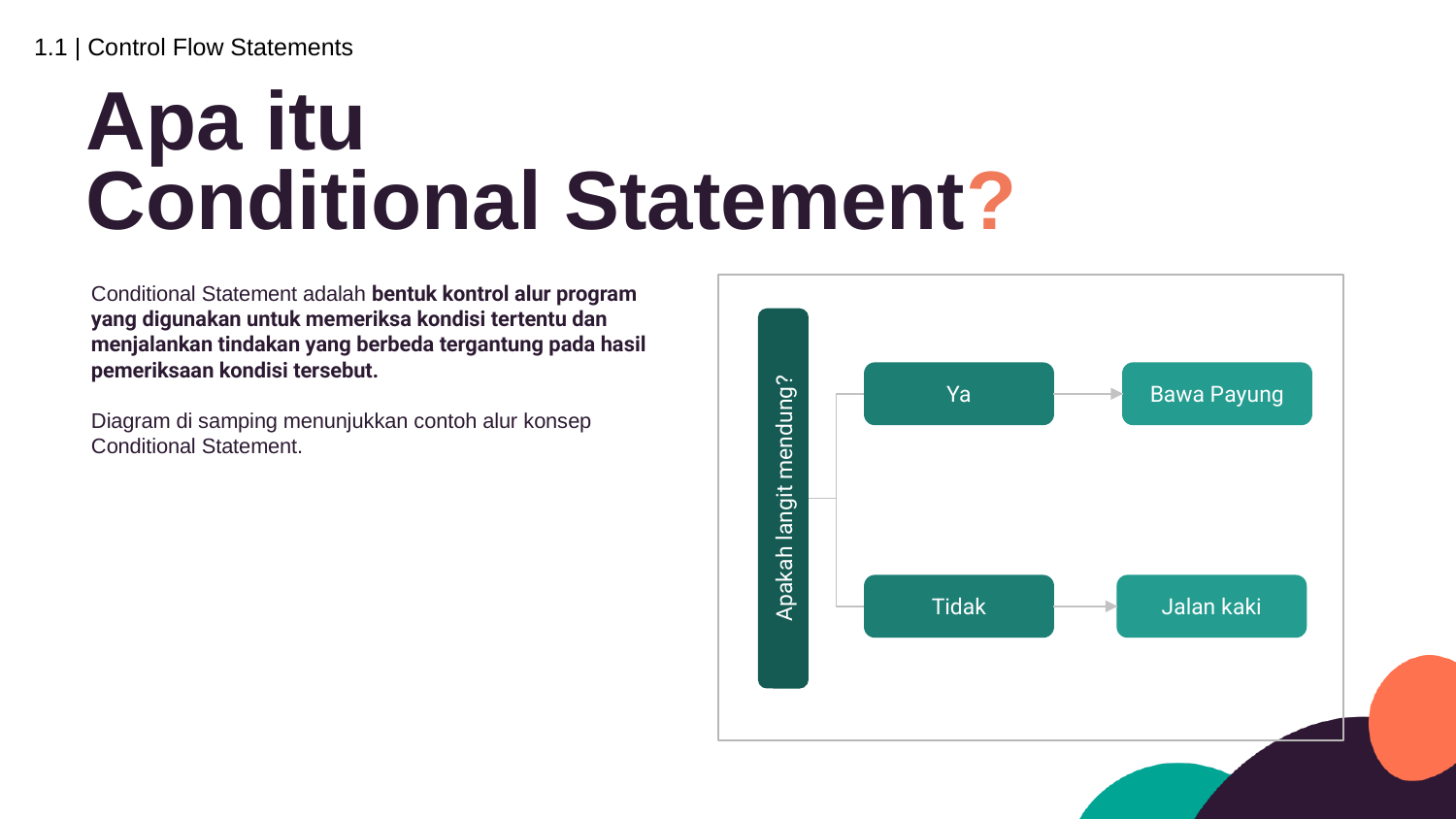

1.1 | Control Flow Statements
Apa itu
Conditional Statement?
Conditional Statement adalah bentuk kontrol alur program yang digunakan untuk memeriksa kondisi tertentu dan menjalankan tindakan yang berbeda tergantung pada hasil pemeriksaan kondisi tersebut.

Diagram di samping menunjukkan contoh alur konsep Conditional Statement.

Bawa Payung
Ya
Apakah langit mendung?
Jalan kaki
Tidak